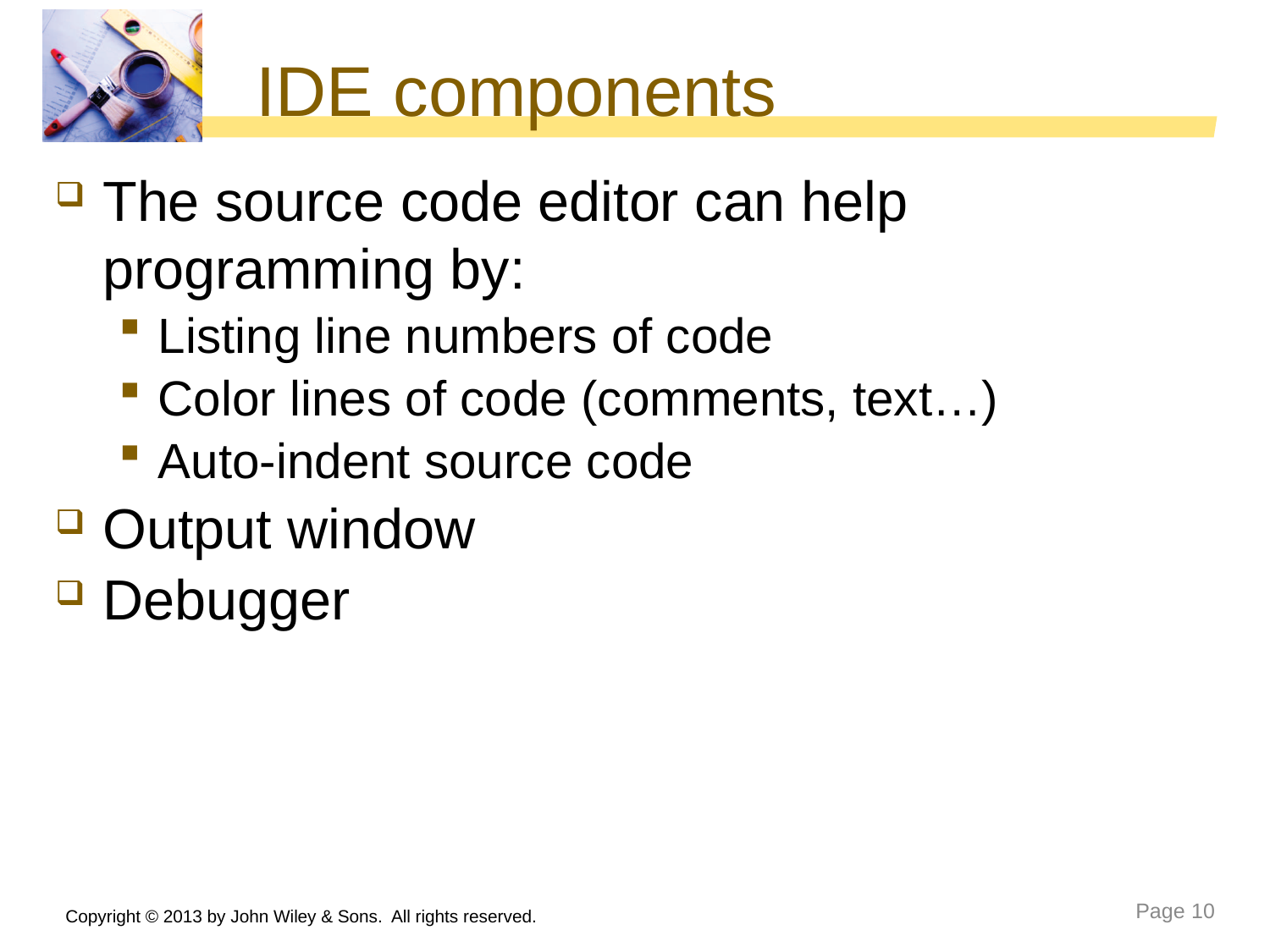

# IDE components
The source code editor can help programming by:
Listing line numbers of code
Color lines of code (comments, text…)
Auto-indent source code
Output window
Debugger

Copyright © 2013 by John Wiley & Sons.  All rights reserved.
Page 10